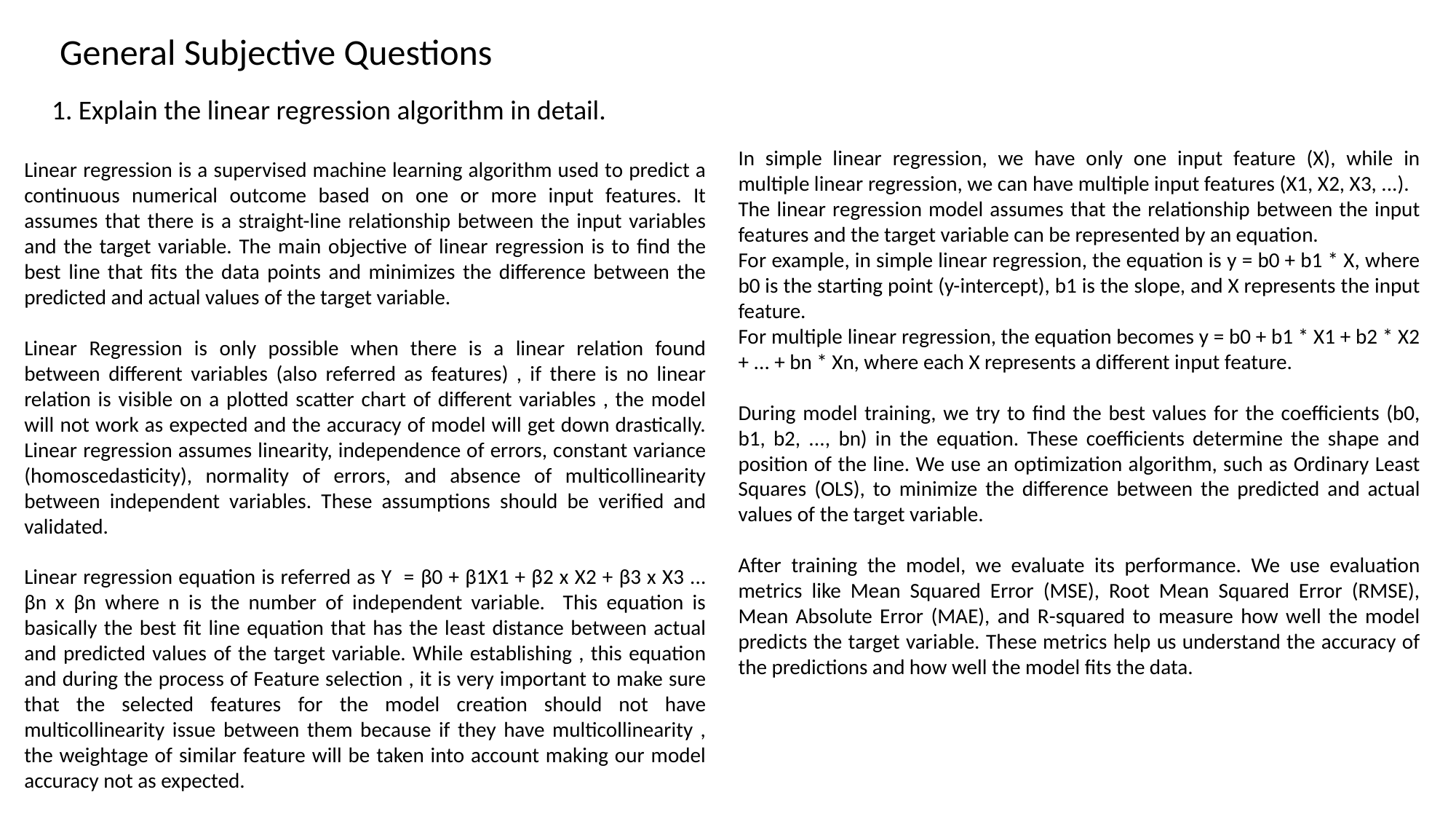

General Subjective Questions
1. Explain the linear regression algorithm in detail.
In simple linear regression, we have only one input feature (X), while in multiple linear regression, we can have multiple input features (X1, X2, X3, ...).
The linear regression model assumes that the relationship between the input features and the target variable can be represented by an equation.
For example, in simple linear regression, the equation is y = b0 + b1 * X, where b0 is the starting point (y-intercept), b1 is the slope, and X represents the input feature.
For multiple linear regression, the equation becomes y = b0 + b1 * X1 + b2 * X2 + ... + bn * Xn, where each X represents a different input feature.

During model training, we try to find the best values for the coefficients (b0, b1, b2, ..., bn) in the equation. These coefficients determine the shape and position of the line. We use an optimization algorithm, such as Ordinary Least Squares (OLS), to minimize the difference between the predicted and actual values of the target variable.

After training the model, we evaluate its performance. We use evaluation metrics like Mean Squared Error (MSE), Root Mean Squared Error (RMSE), Mean Absolute Error (MAE), and R-squared to measure how well the model predicts the target variable. These metrics help us understand the accuracy of the predictions and how well the model fits the data.
Linear regression is a supervised machine learning algorithm used to predict a continuous numerical outcome based on one or more input features. It assumes that there is a straight-line relationship between the input variables and the target variable. The main objective of linear regression is to find the best line that fits the data points and minimizes the difference between the predicted and actual values of the target variable.

Linear Regression is only possible when there is a linear relation found between different variables (also referred as features) , if there is no linear relation is visible on a plotted scatter chart of different variables , the model will not work as expected and the accuracy of model will get down drastically. Linear regression assumes linearity, independence of errors, constant variance (homoscedasticity), normality of errors, and absence of multicollinearity between independent variables. These assumptions should be verified and validated.

Linear regression equation is referred as Y  = β0 + β1X1 + β2 x X2 + β3 x X3 ... βn x βn where n is the number of independent variable.  This equation is basically the best fit line equation that has the least distance between actual and predicted values of the target variable. While establishing , this equation and during the process of Feature selection , it is very important to make sure that the selected features for the model creation should not have multicollinearity issue between them because if they have multicollinearity , the weightage of similar feature will be taken into account making our model accuracy not as expected.